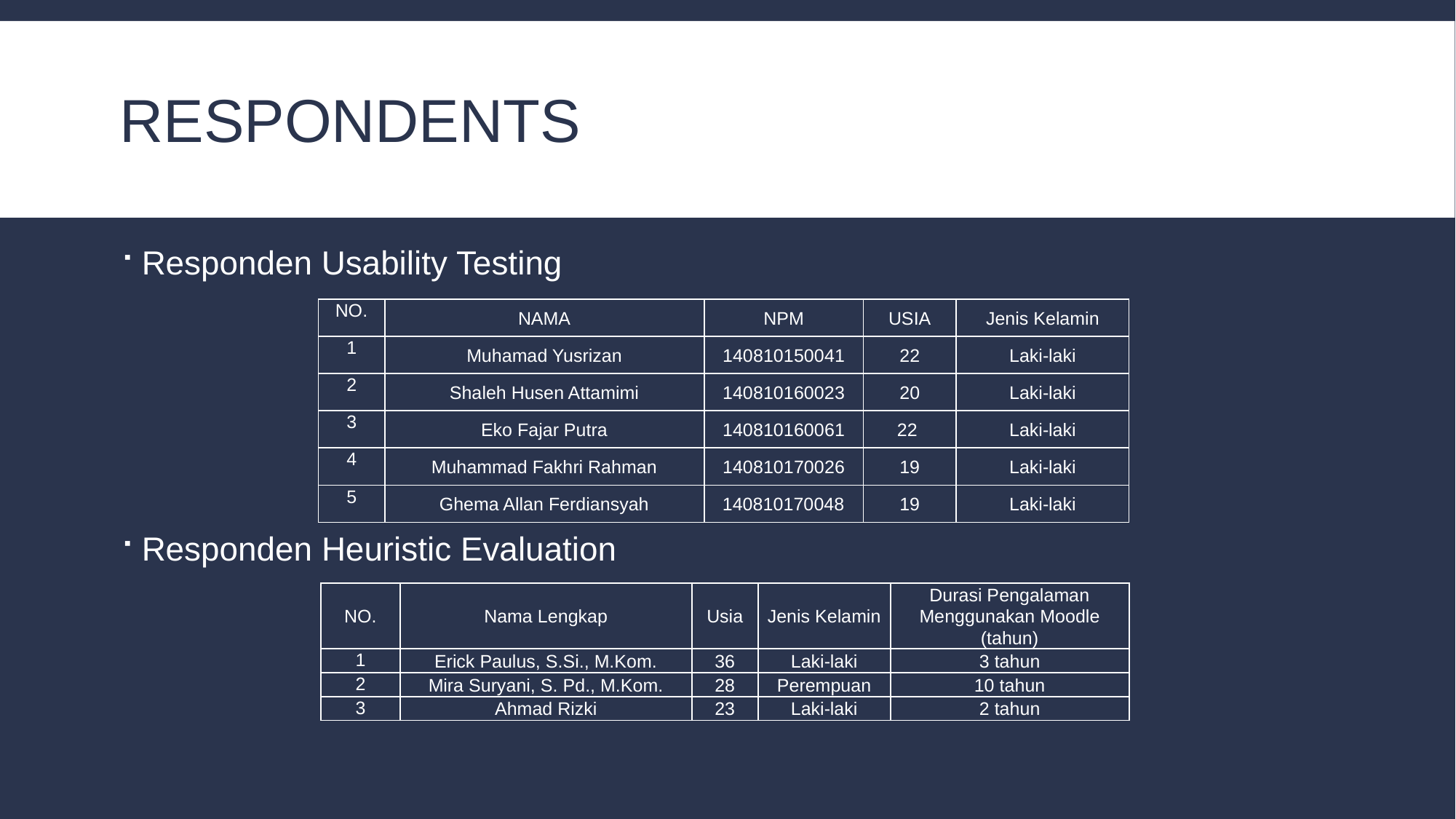

# RESPONDENTS
Responden Usability Testing

Responden Heuristic Evaluation
| NO. | NAMA | NPM | USIA | Jenis Kelamin |
| --- | --- | --- | --- | --- |
| 1 | Muhamad Yusrizan | 140810150041 | 22 | Laki-laki |
| 2 | Shaleh Husen Attamimi | 140810160023 | 20 | Laki-laki |
| 3 | Eko Fajar Putra | 140810160061 | 22 | Laki-laki |
| 4 | Muhammad Fakhri Rahman | 140810170026 | 19 | Laki-laki |
| 5 | Ghema Allan Ferdiansyah | 140810170048 | 19 | Laki-laki |
| NO. | Nama Lengkap | Usia | Jenis Kelamin | Durasi Pengalaman Menggunakan Moodle (tahun) |
| --- | --- | --- | --- | --- |
| 1 | Erick Paulus, S.Si., M.Kom. | 36 | Laki-laki | 3 tahun |
| 2 | Mira Suryani, S. Pd., M.Kom. | 28 | Perempuan | 10 tahun |
| 3 | Ahmad Rizki | 23 | Laki-laki | 2 tahun |